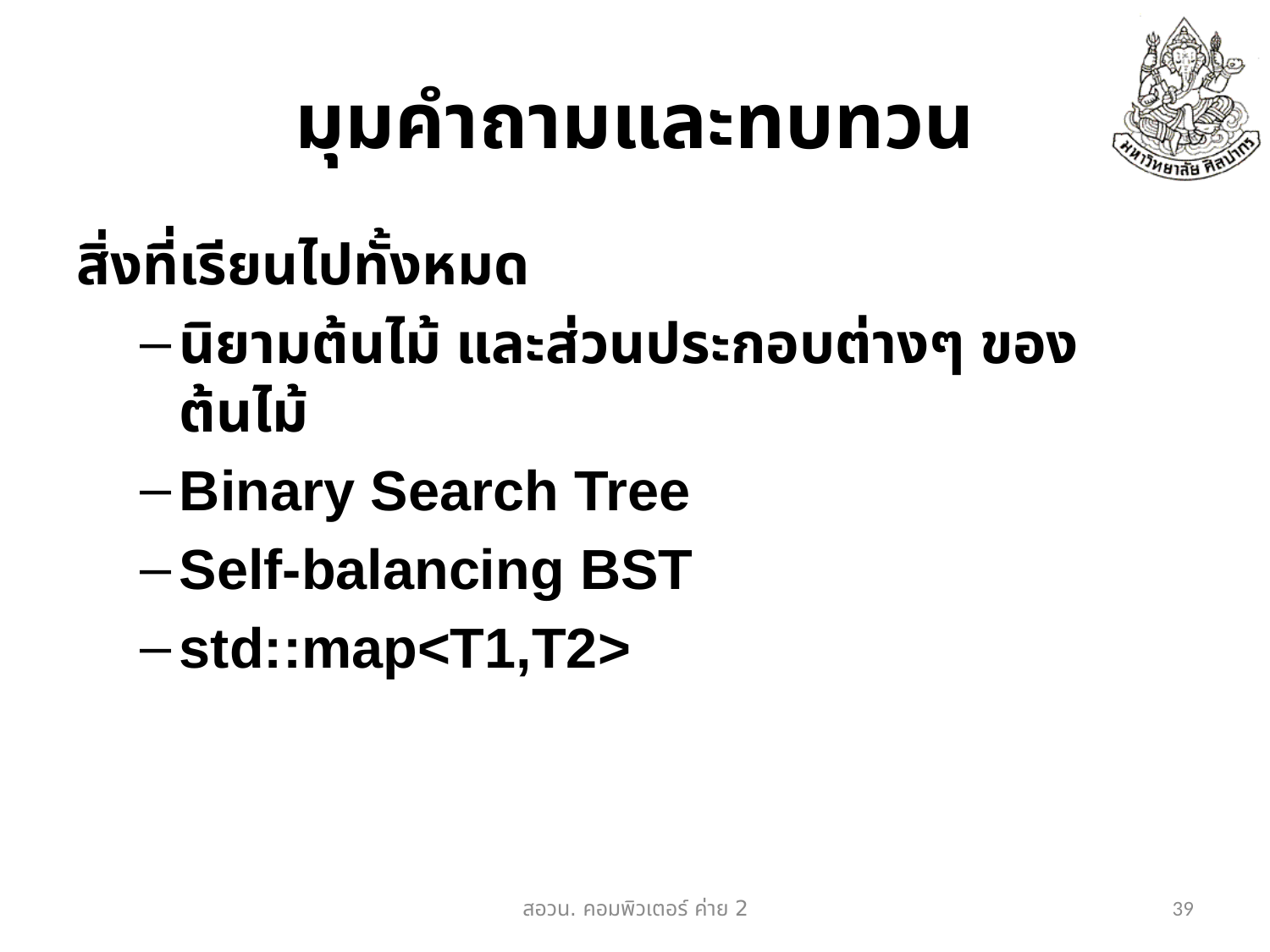

# มุมคำถามและทบทวน
สิ่งที่เรียนไปทั้งหมด
นิยามต้นไม้ และส่วนประกอบต่างๆ ของต้นไม้
Binary Search Tree
Self-balancing BST
std::map<T1,T2>
สอวน. คอมพิวเตอร์​ ค่าย 2
39